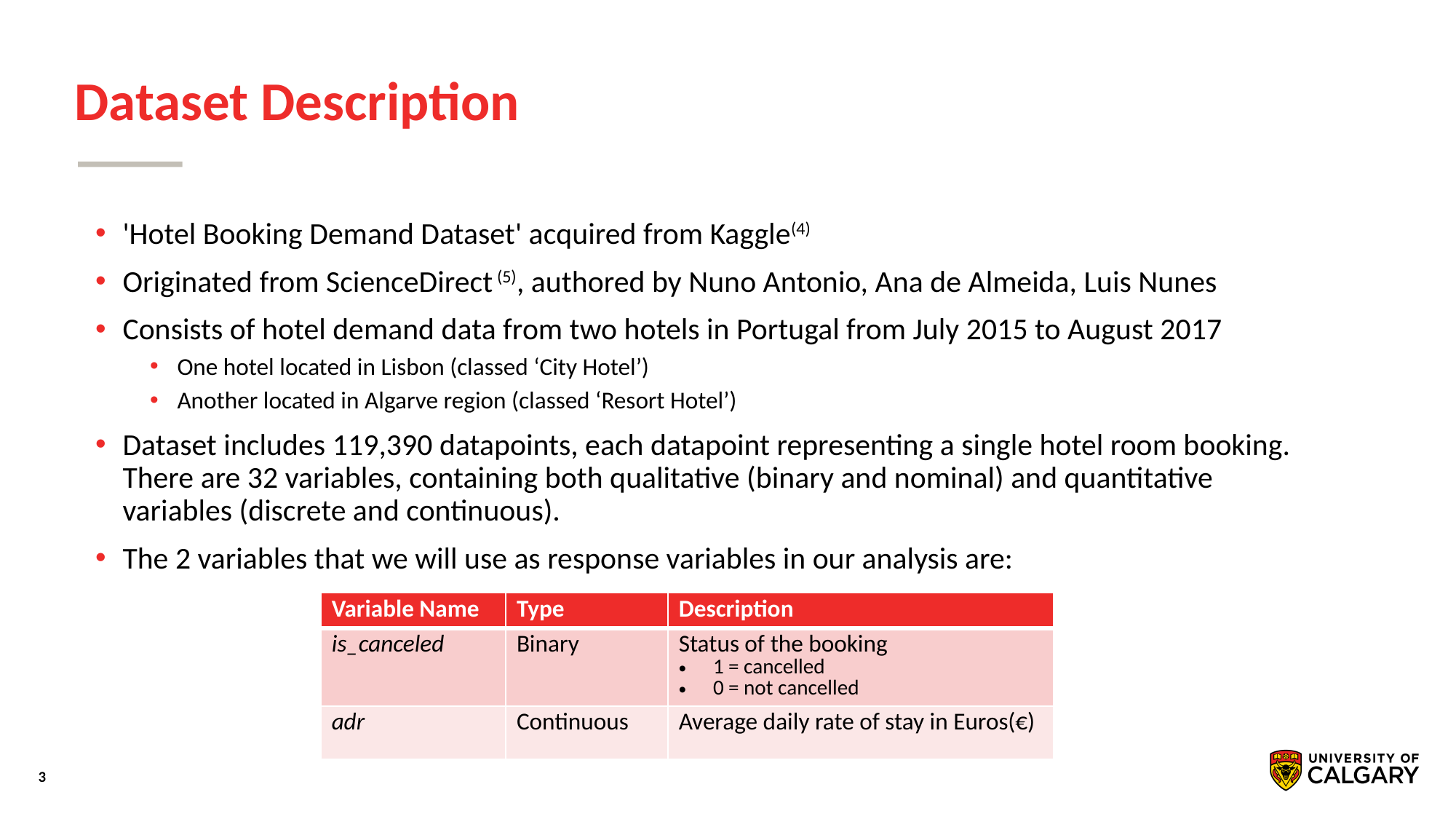

# Dataset Description
'Hotel Booking Demand Dataset' acquired from Kaggle(4)
Originated from ScienceDirect (5), authored by Nuno Antonio, Ana de Almeida, Luis Nunes
Consists of hotel demand data from two hotels in Portugal from July 2015 to August 2017
One hotel located in Lisbon (classed ‘City Hotel’)
Another located in Algarve region (classed ‘Resort Hotel’)
Dataset includes 119,390 datapoints, each datapoint representing a single hotel room booking. There are 32 variables, containing both qualitative (binary and nominal) and quantitative variables (discrete and continuous).
The 2 variables that we will use as response variables in our analysis are:

| Variable Name | Type | Description |
| --- | --- | --- |
| is\_canceled | Binary | Status of the booking 1 = cancelled 0 = not cancelled |
| adr | Continuous | Average daily rate of stay in Euros(€) |